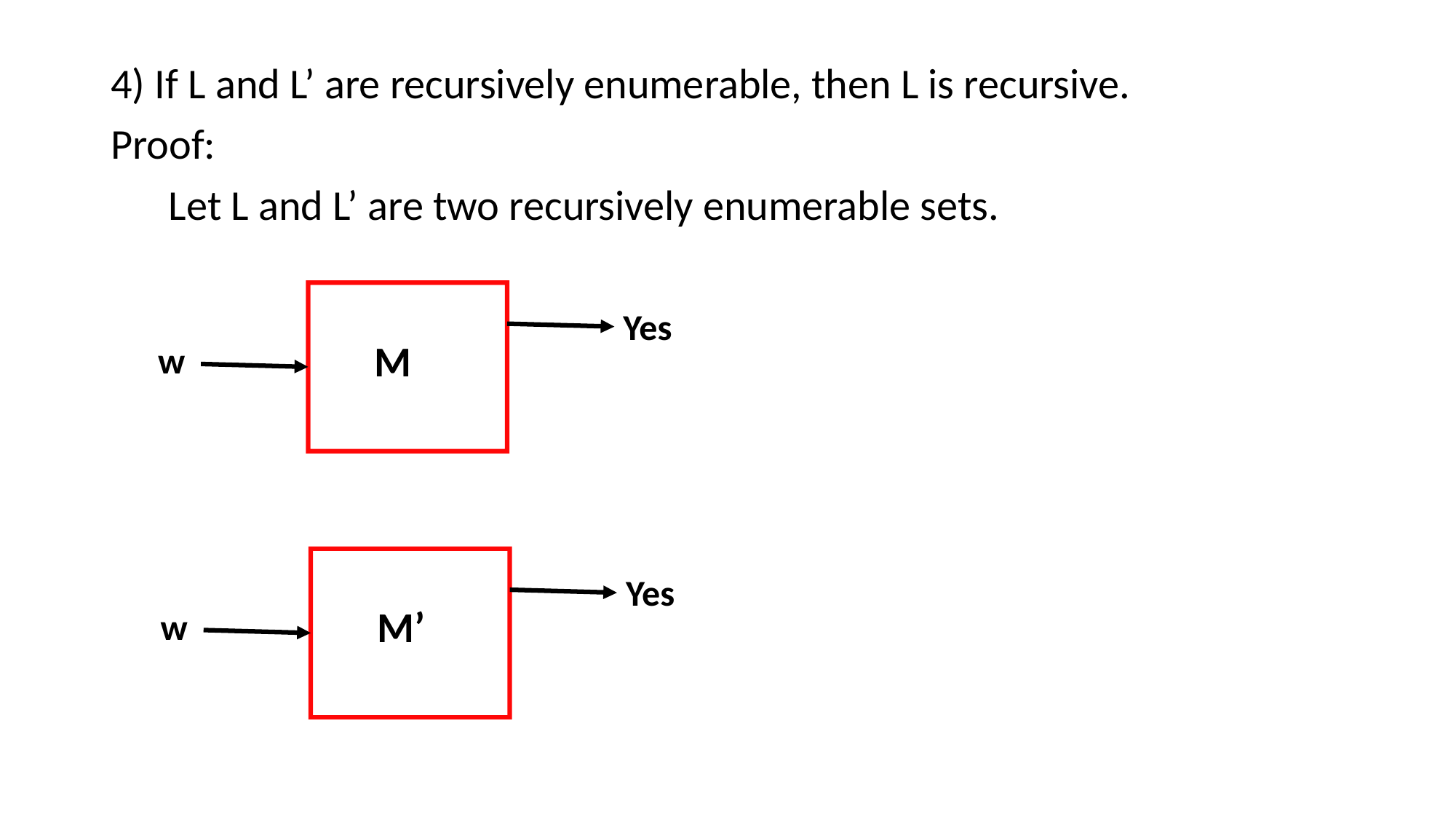

4) If L and L’ are recursively enumerable, then L is recursive.
Proof:
      Let L and L’ are two recursively enumerable sets.

Yes
M
w

Yes
M’
w